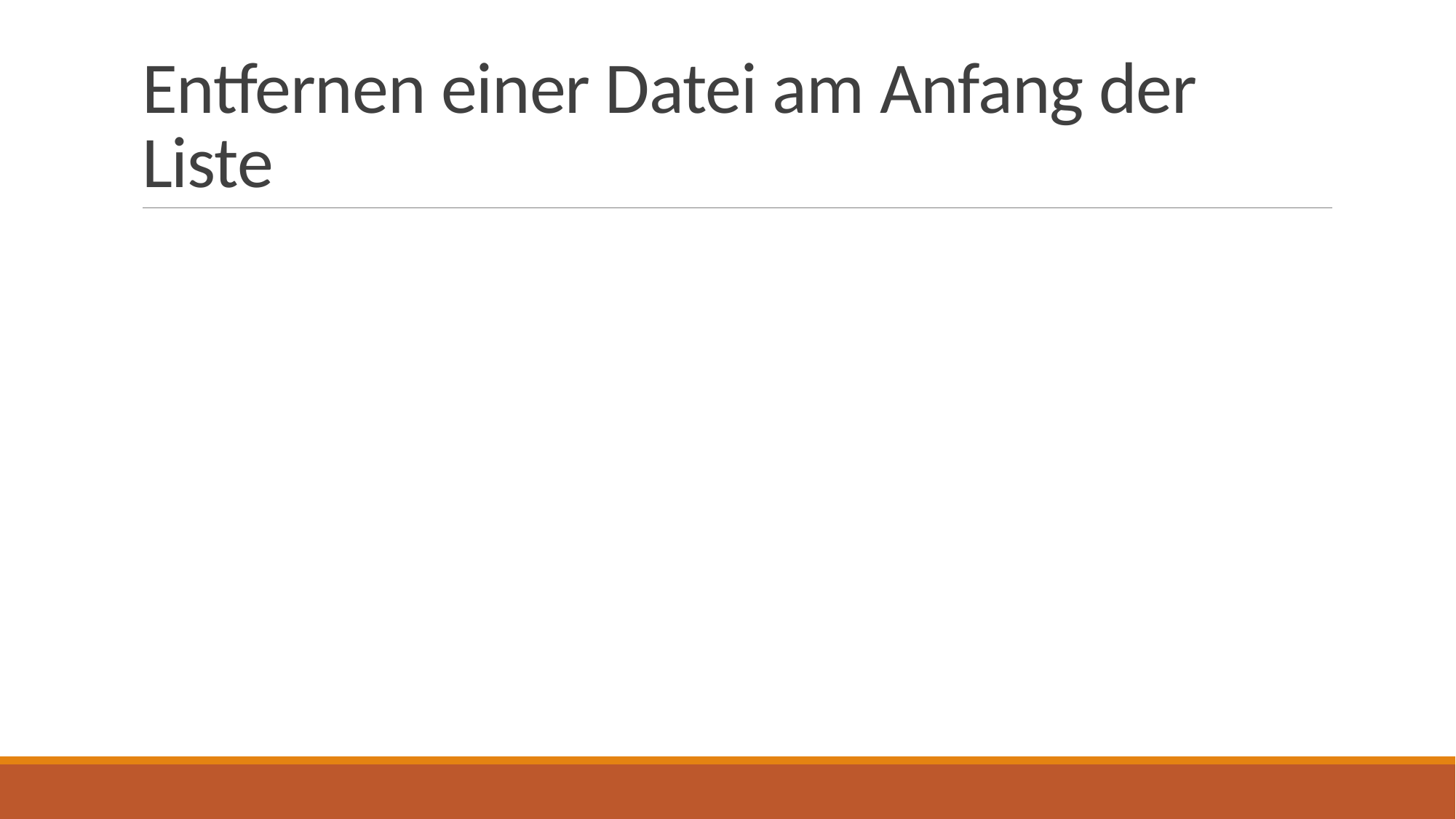

# Entfernen einer Datei am Anfang der Liste